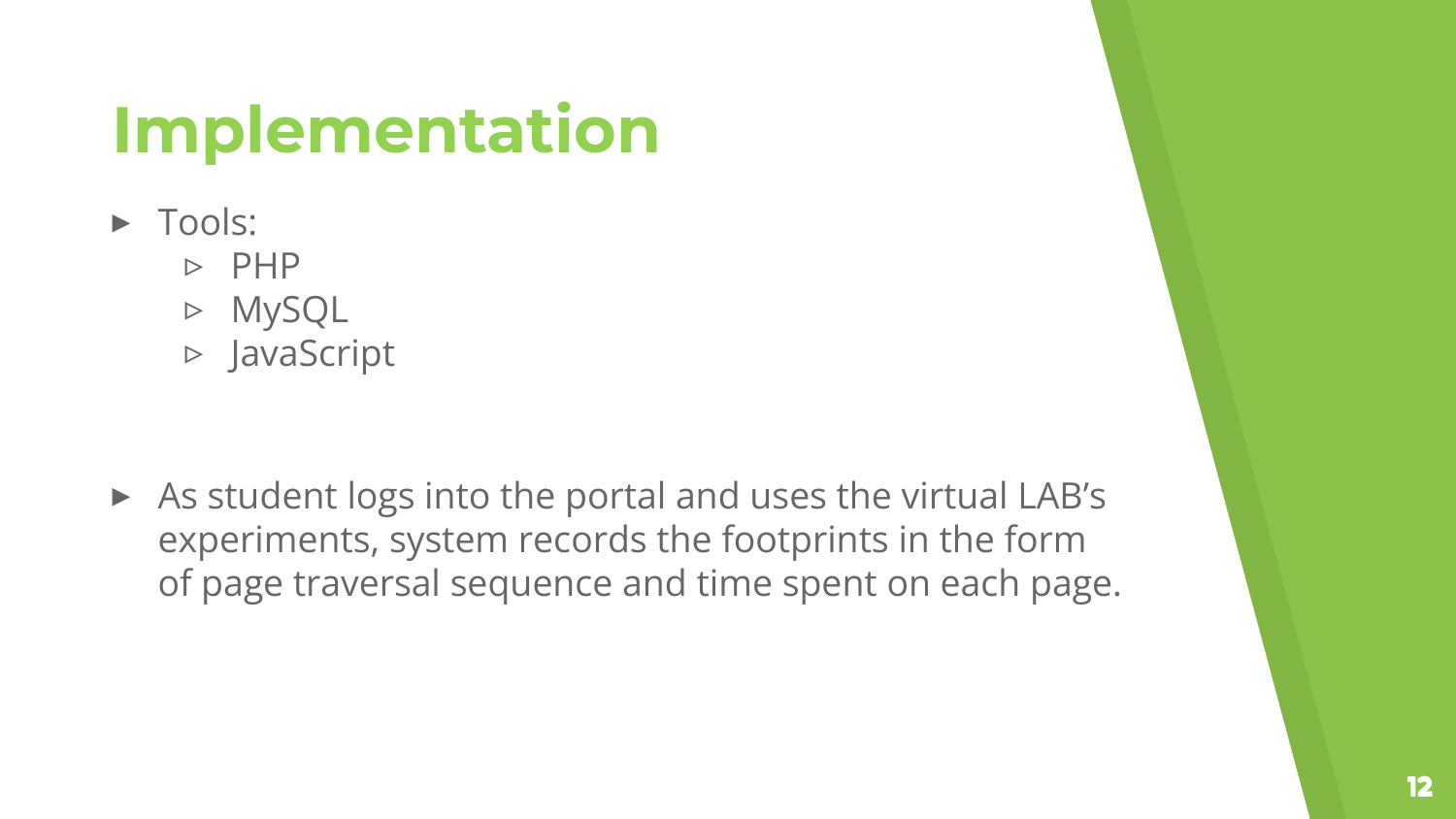

Implementation
Tools:
PHP
MySQL
JavaScript

As student logs into the portal and uses the virtual LAB’s experiments, system records the footprints in the form of page traversal sequence and time spent on each page.
12
12
12